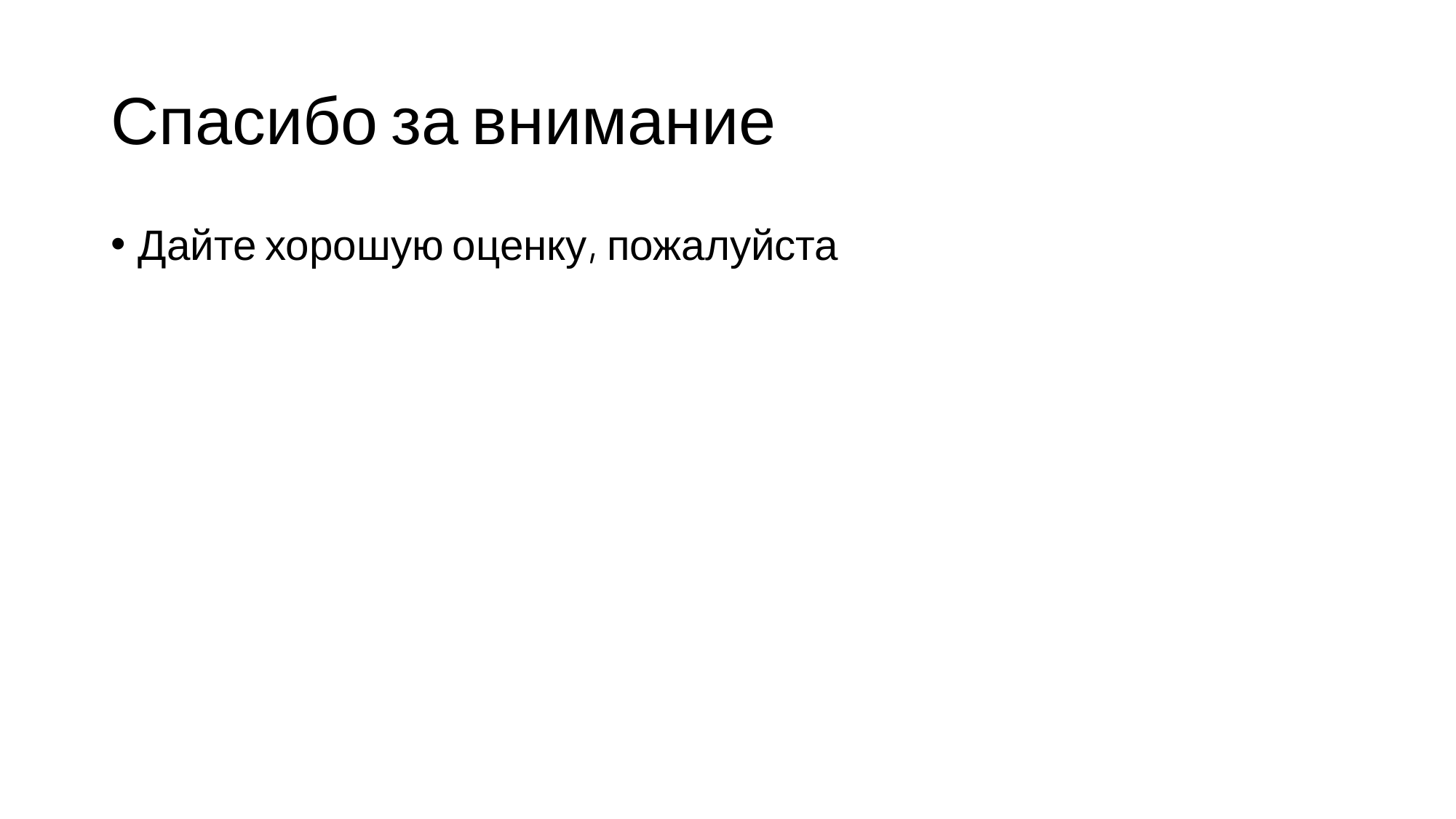

# Спасибо за внимание
Дайте хорошую оценку, пожалуйста